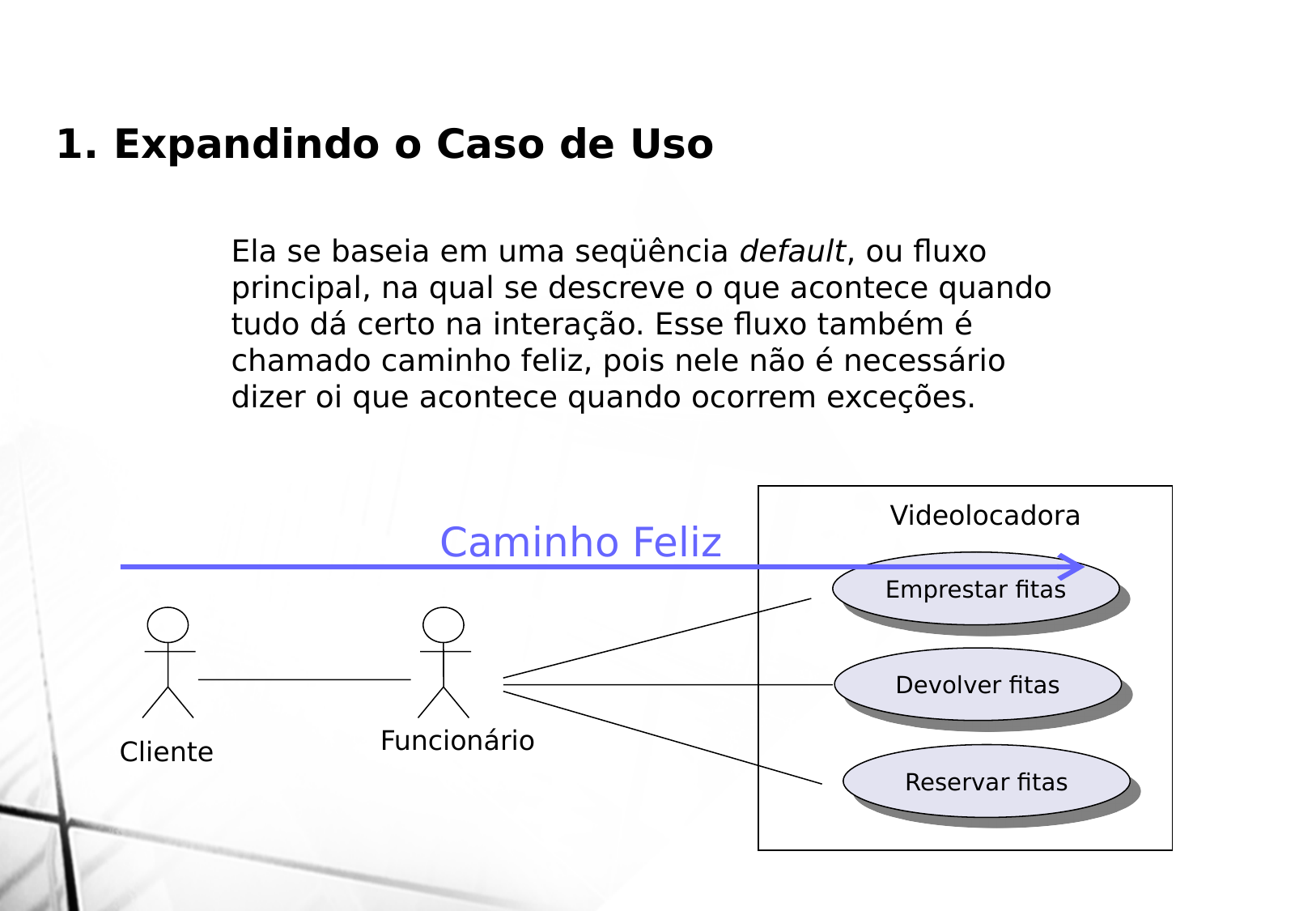

1. Expandindo o Caso de Uso
Ela se baseia em uma seqüência default, ou fluxo principal, na qual se descreve o que acontece quando tudo dá certo na interação. Esse fluxo também é chamado caminho feliz, pois nele não é necessário dizer oi que acontece quando ocorrem exceções.

Videolocadora
Emprestar fitas

Devolver fitas

Funcionário
Cliente
Reservar fitas
Caminho Feliz